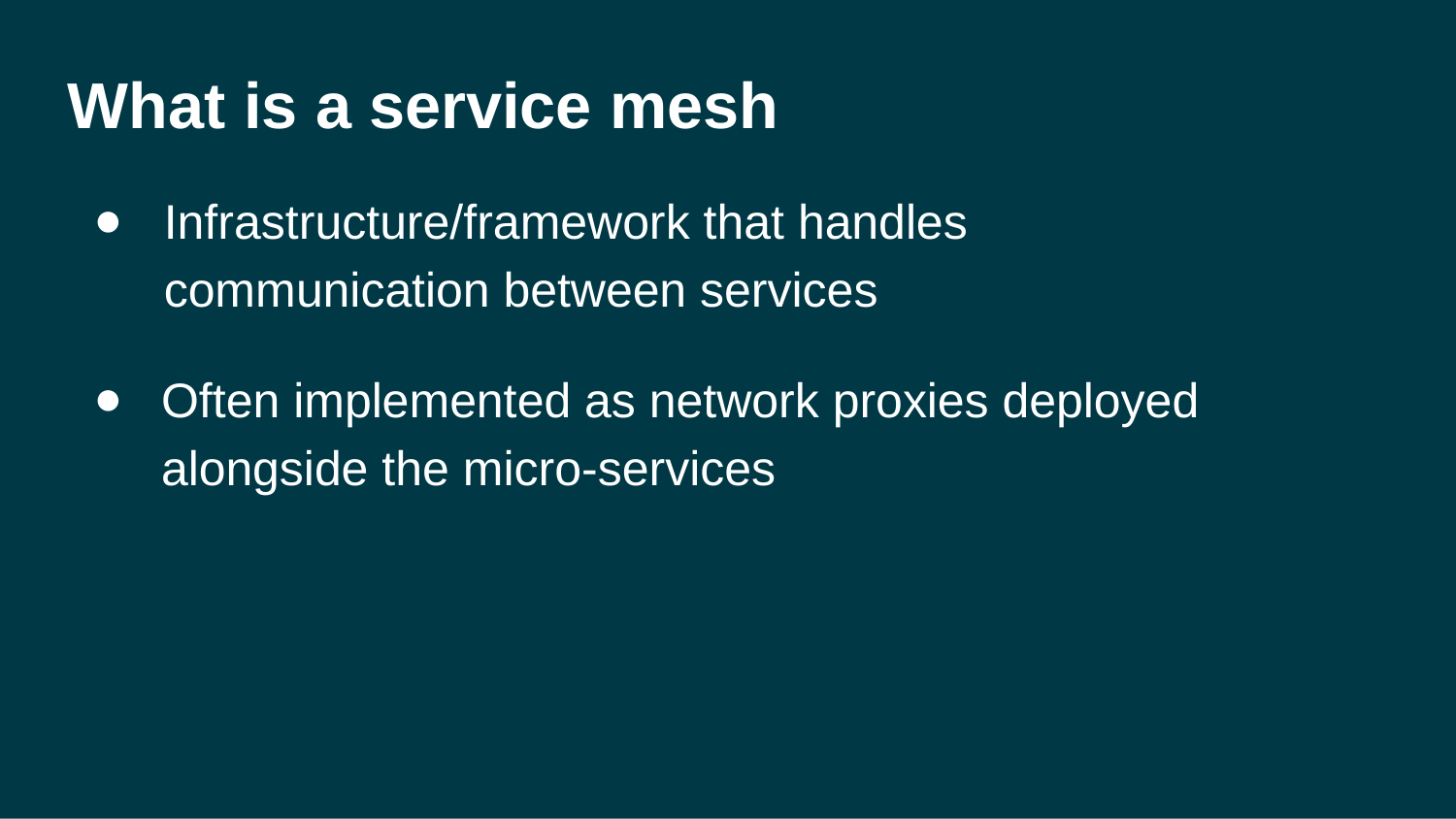

# What is a service mesh
Infrastructure/framework that handles  communication between services
Often implemented as network proxies deployed  alongside the micro-services
●